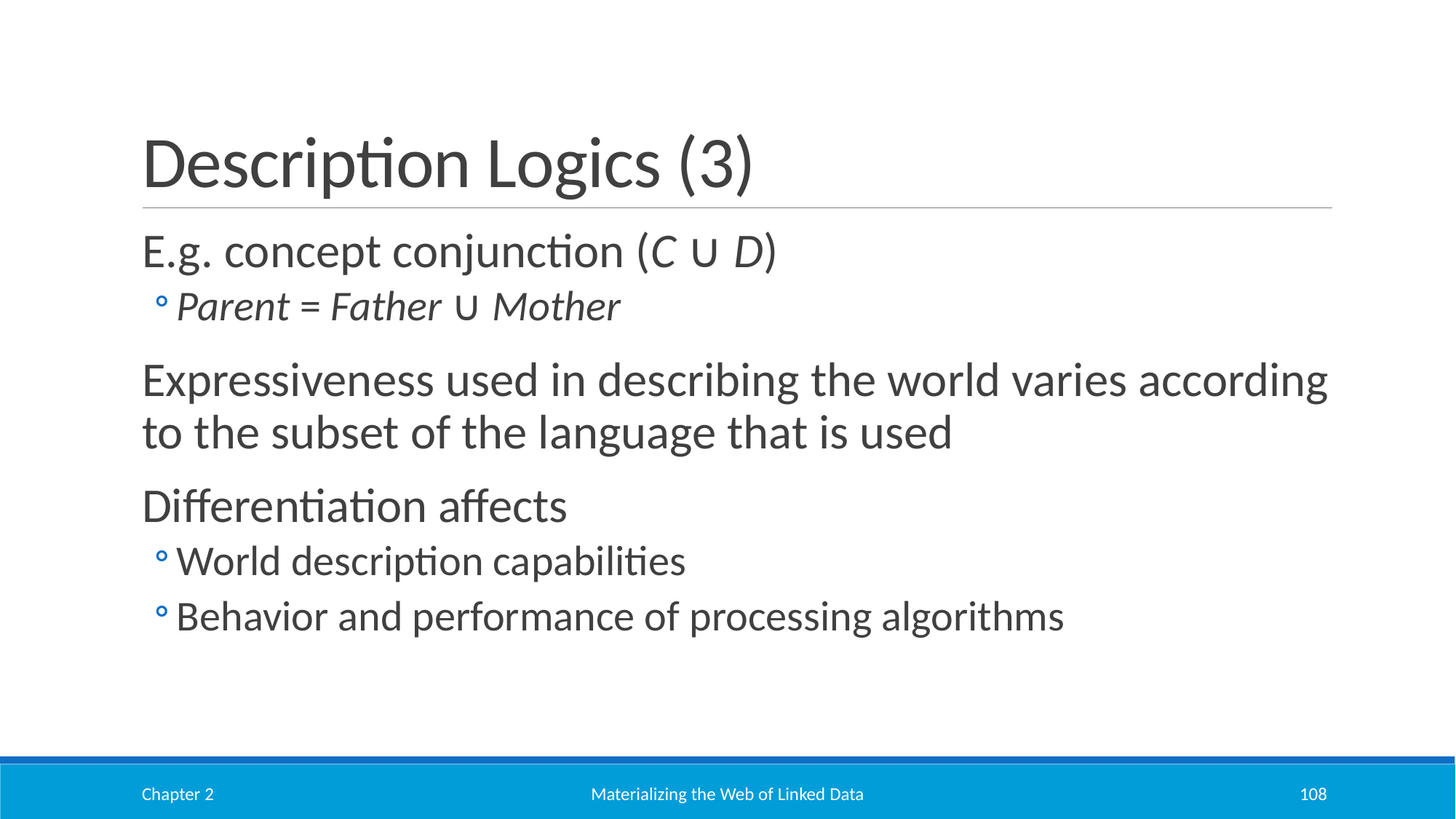

# Description Logics (3)
E.g. concept conjunction (C ∪ D)
Parent = Father ∪ Mother
Expressiveness used in describing the world varies according to the subset of the language that is used
Differentiation affects
World description capabilities
Behavior and performance of processing algorithms
Chapter 2
Materializing the Web of Linked Data
108